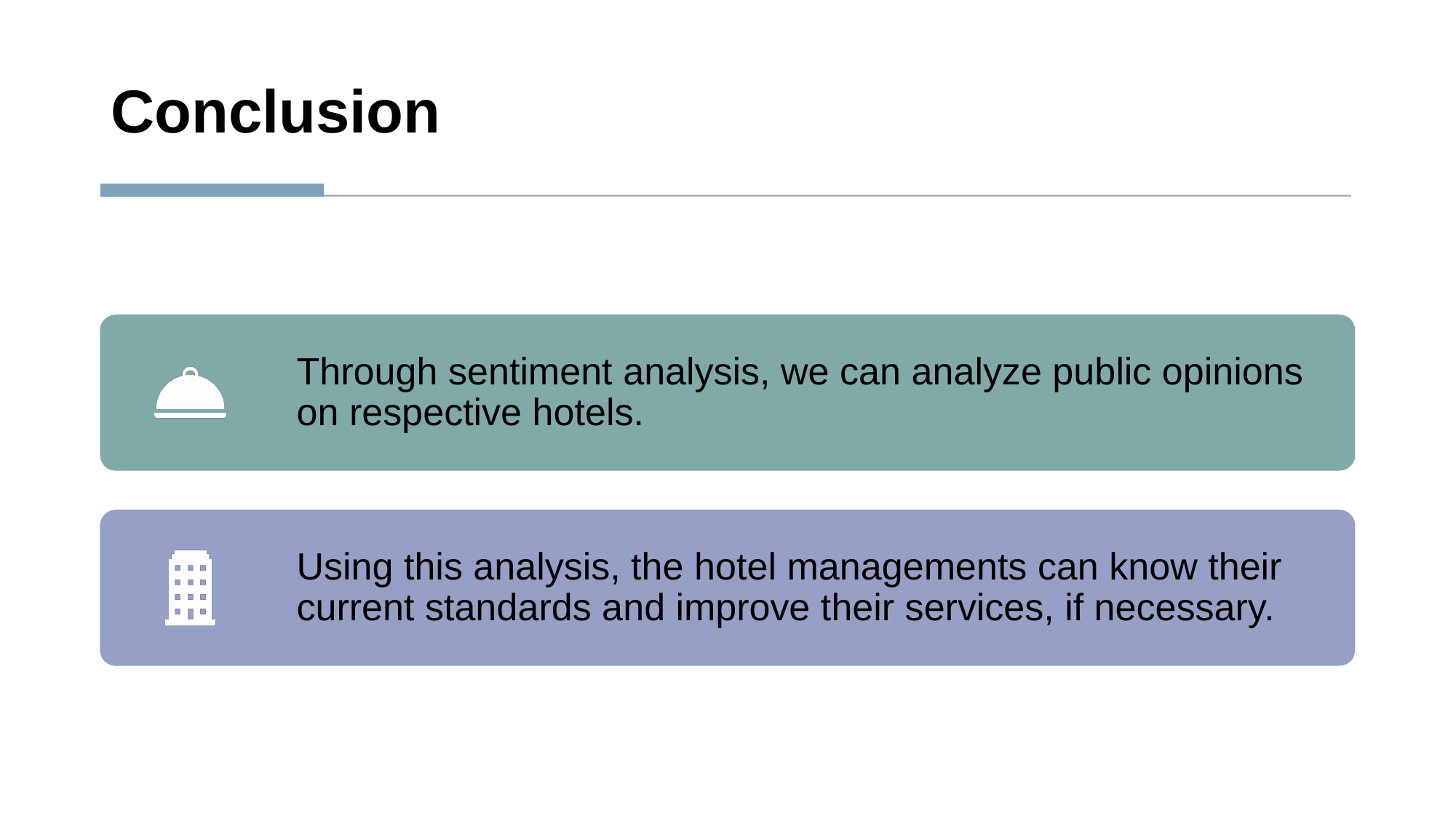

# Conclusion

Through sentiment analysis, we can analyze public opinions on respective hotels.
Using this analysis, the hotel managements can know their current standards and improve their services, if necessary.